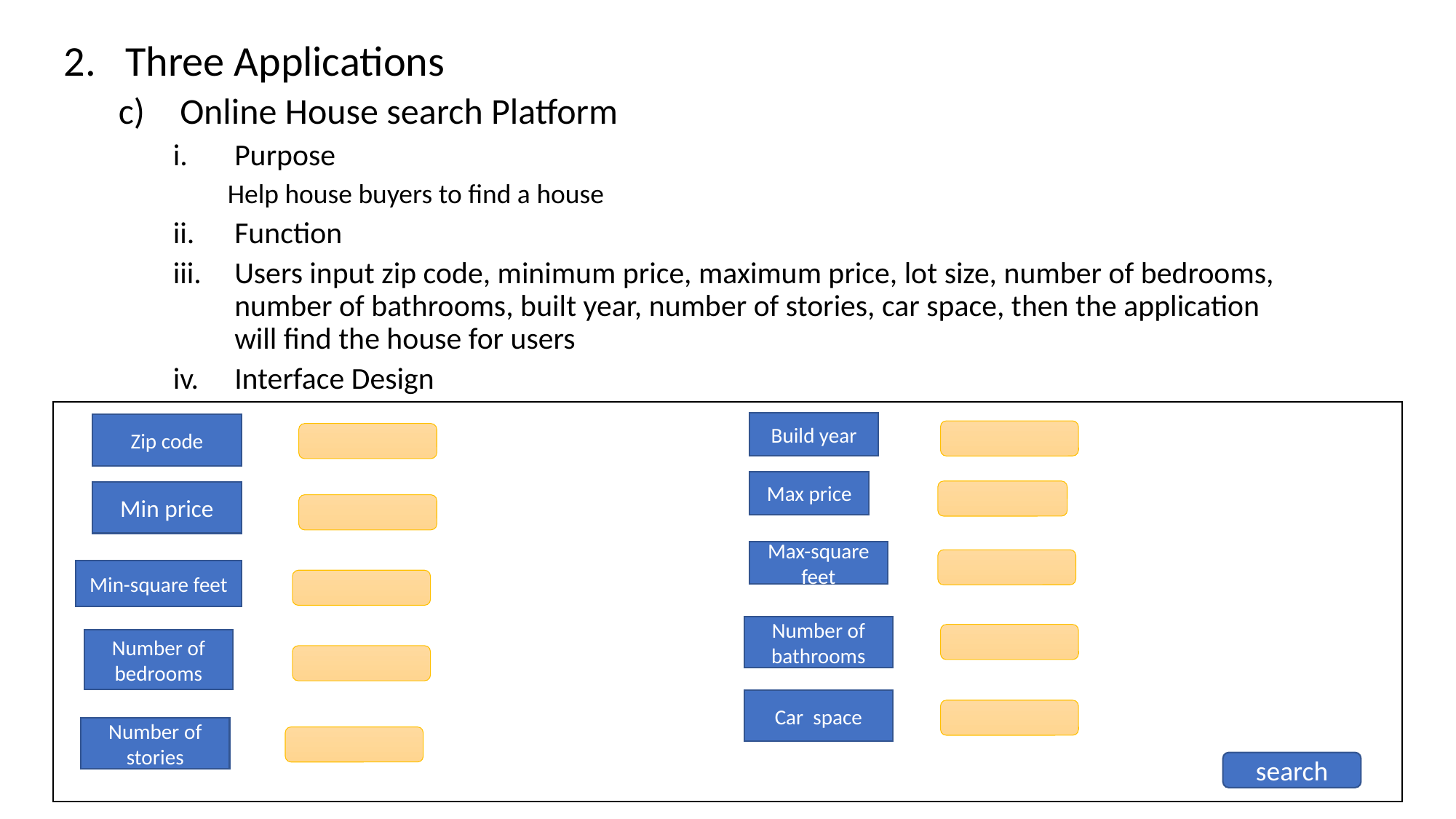

Three Applications
Online House search Platform
Purpose
Help house buyers to find a house
Function
Users input zip code, minimum price, maximum price, lot size, number of bedrooms, number of bathrooms, built year, number of stories, car space, then the application will find the house for users
Interface Design

Build year
Zip code

Max price

Min price

Max-square feet

Min-square feet

Number of bathrooms

Number of bedrooms

Car  space

Number of stories

search